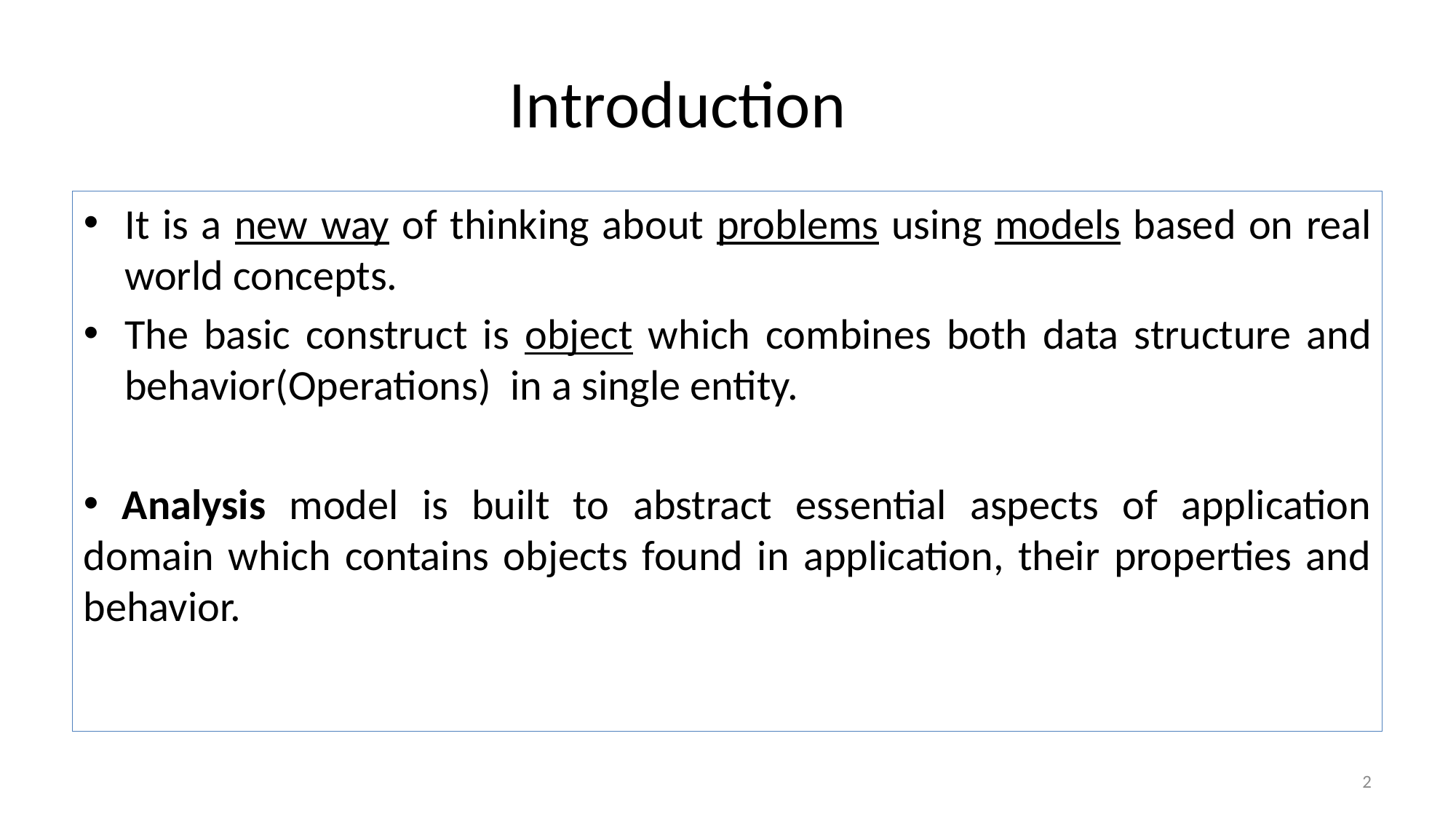

# Introduction
It is a new way of thinking about problems using models based on real world concepts.
The basic construct is object which combines both data structure and behavior(Operations)  in a single entity.

 Analysis model is built to abstract essential aspects of application domain which contains objects found in application, their properties and behavior.

2